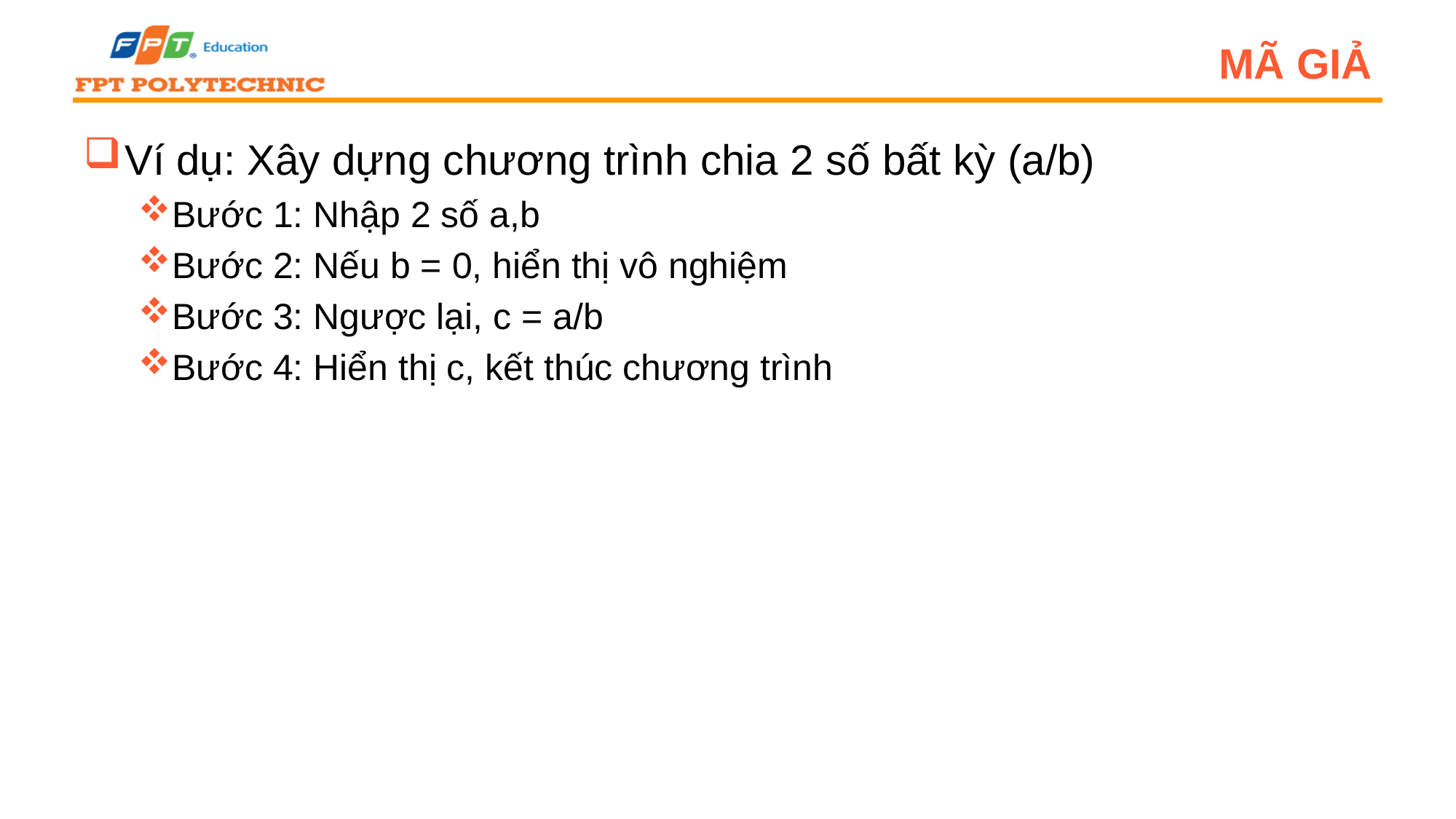

# MÃ GIẢ
Ví dụ: Xây dựng chương trình chia 2 số bất kỳ (a/b)
Bước 1: Nhập 2 số a,b
Bước 2: Nếu b = 0, hiển thị vô nghiệm
Bước 3: Ngược lại, c = a/b
Bước 4: Hiển thị c, kết thúc chương trình